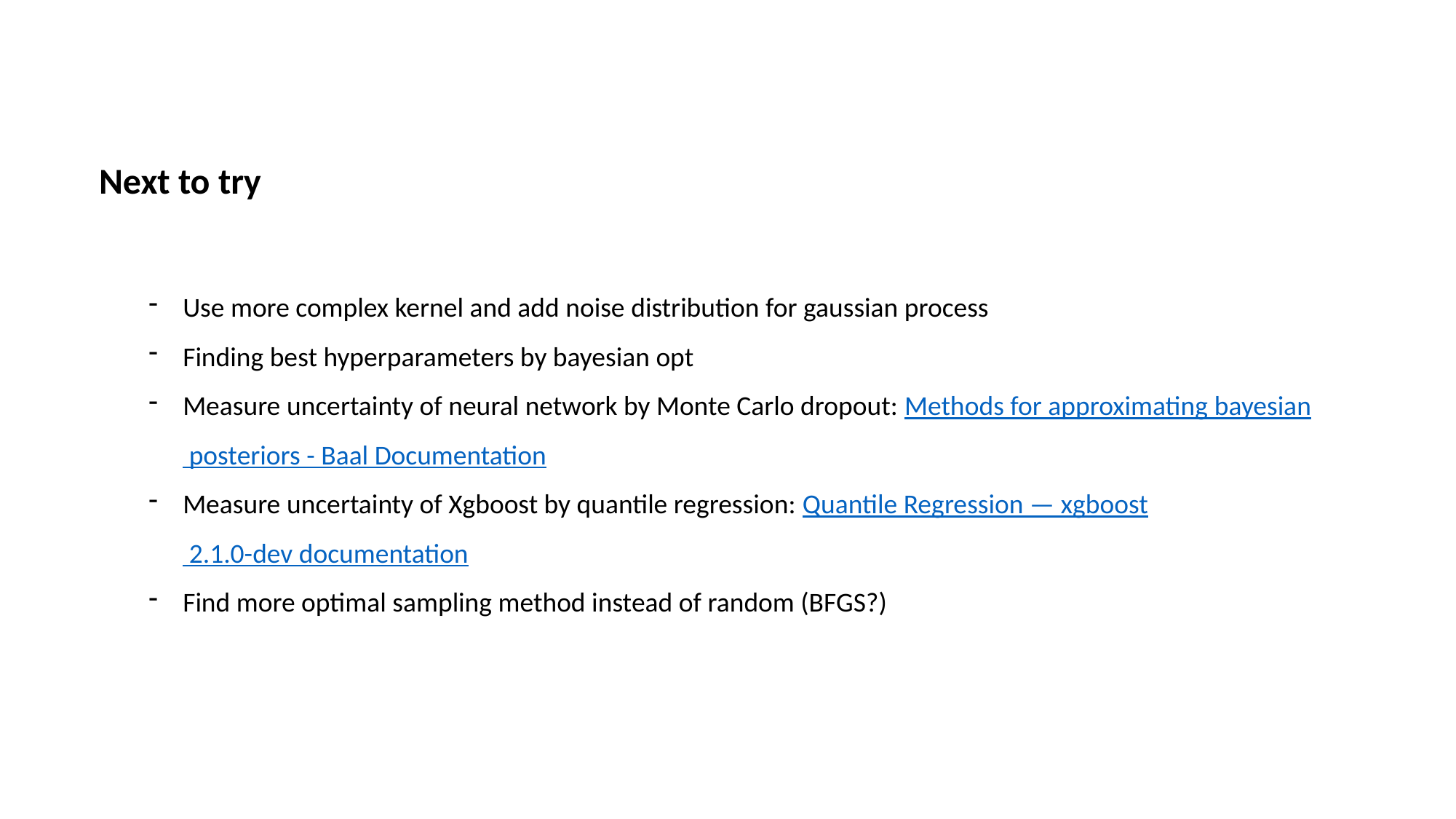

Next to try
Use more complex kernel and add noise distribution for gaussian process
Finding best hyperparameters by bayesian opt
Measure uncertainty of neural network by Monte Carlo dropout: Methods for approximating bayesian posteriors - Baal Documentation
Measure uncertainty of Xgboost by quantile regression: Quantile Regression — xgboost 2.1.0-dev documentation
Find more optimal sampling method instead of random (BFGS?)